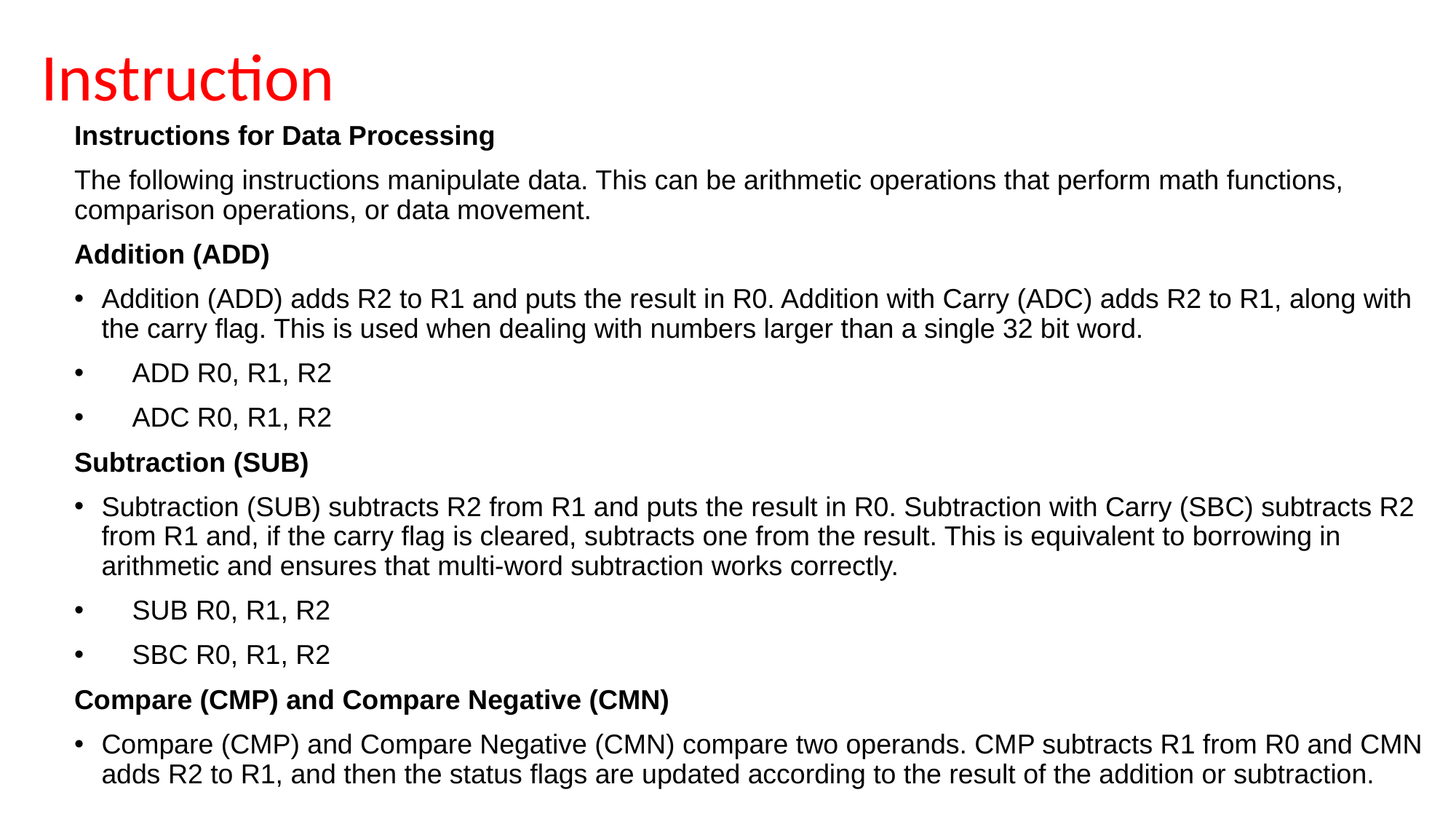

# Instruction
Instructions for Data Processing
The following instructions manipulate data. This can be arithmetic operations that perform math functions, comparison operations, or data movement.
Addition (ADD)
Addition (ADD) adds R2 to R1 and puts the result in R0. Addition with Carry (ADC) adds R2 to R1, along with the carry flag. This is used when dealing with numbers larger than a single 32 bit word.
    ADD R0, R1, R2
    ADC R0, R1, R2
Subtraction (SUB)
Subtraction (SUB) subtracts R2 from R1 and puts the result in R0. Subtraction with Carry (SBC) subtracts R2 from R1 and, if the carry flag is cleared, subtracts one from the result. This is equivalent to borrowing in arithmetic and ensures that multi-word subtraction works correctly.
    SUB R0, R1, R2
    SBC R0, R1, R2
Compare (CMP) and Compare Negative (CMN)
Compare (CMP) and Compare Negative (CMN) compare two operands. CMP subtracts R1 from R0 and CMN adds R2 to R1, and then the status flags are updated according to the result of the addition or subtraction.